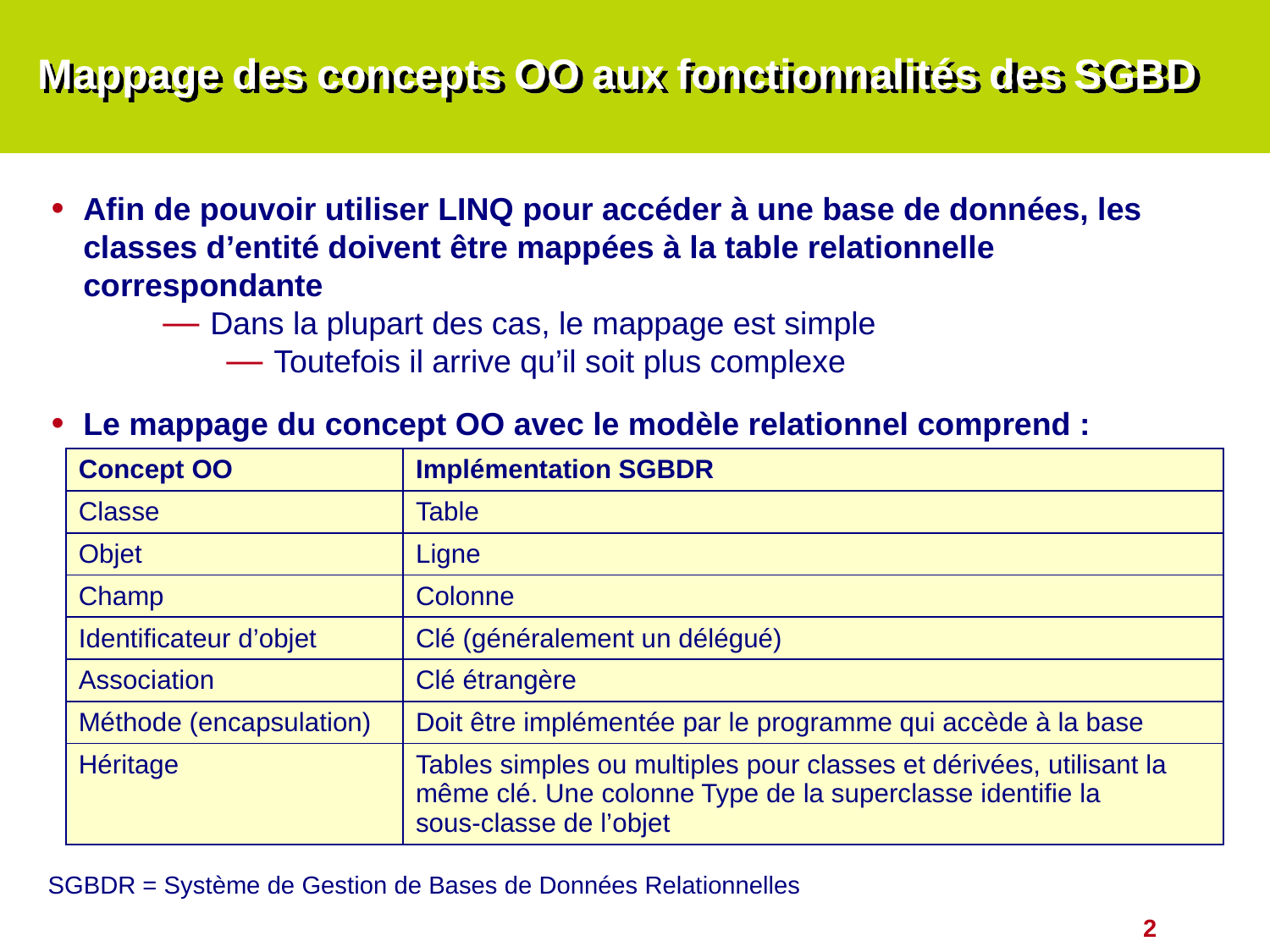

# Mappage des concepts OO aux fonctionnalités des SGBD
Afin de pouvoir utiliser LINQ pour accéder à une base de données, les classes d’entité doivent être mappées à la table relationnelle correspondante
Dans la plupart des cas, le mappage est simple
Toutefois il arrive qu’il soit plus complexe
Le mappage du concept OO avec le modèle relationnel comprend :

| Concept OO | Implémentation SGBDR |
| --- | --- |
| Classe | Table |
| Objet | Ligne |
| Champ | Colonne |
| Identificateur d’objet | Clé (généralement un délégué) |
| Association | Clé étrangère |
| Méthode (encapsulation) | Doit être implémentée par le programme qui accède à la base |
| Héritage | Tables simples ou multiples pour classes et dérivées, utilisant la même clé. Une colonne Type de la superclasse identifie la sous-classe de l’objet |
SGBDR = Système de Gestion de Bases de Données Relationnelles